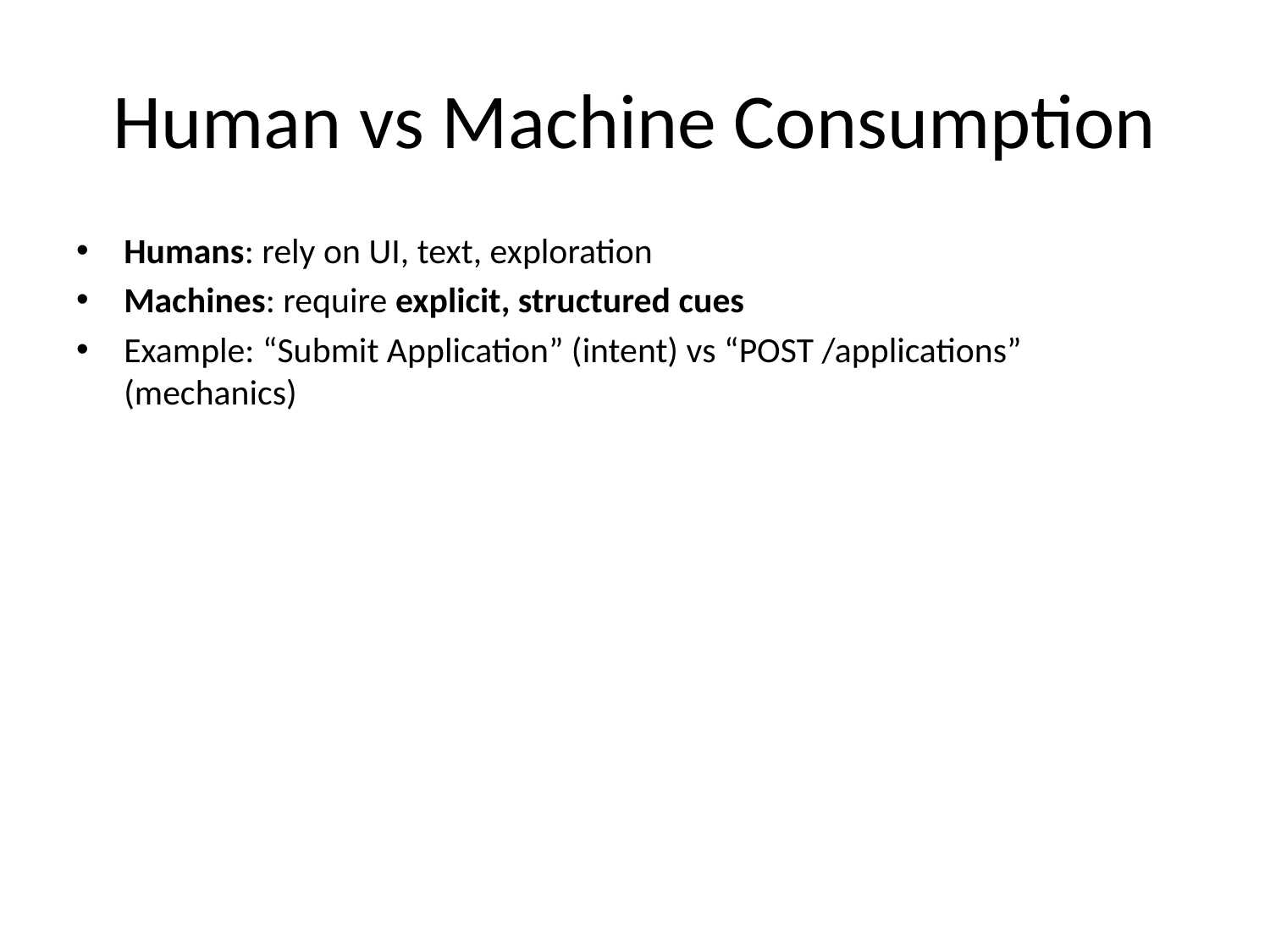

# Human vs Machine Consumption
Humans: rely on UI, text, exploration
Machines: require explicit, structured cues
Example: “Submit Application” (intent) vs “POST /applications” (mechanics)